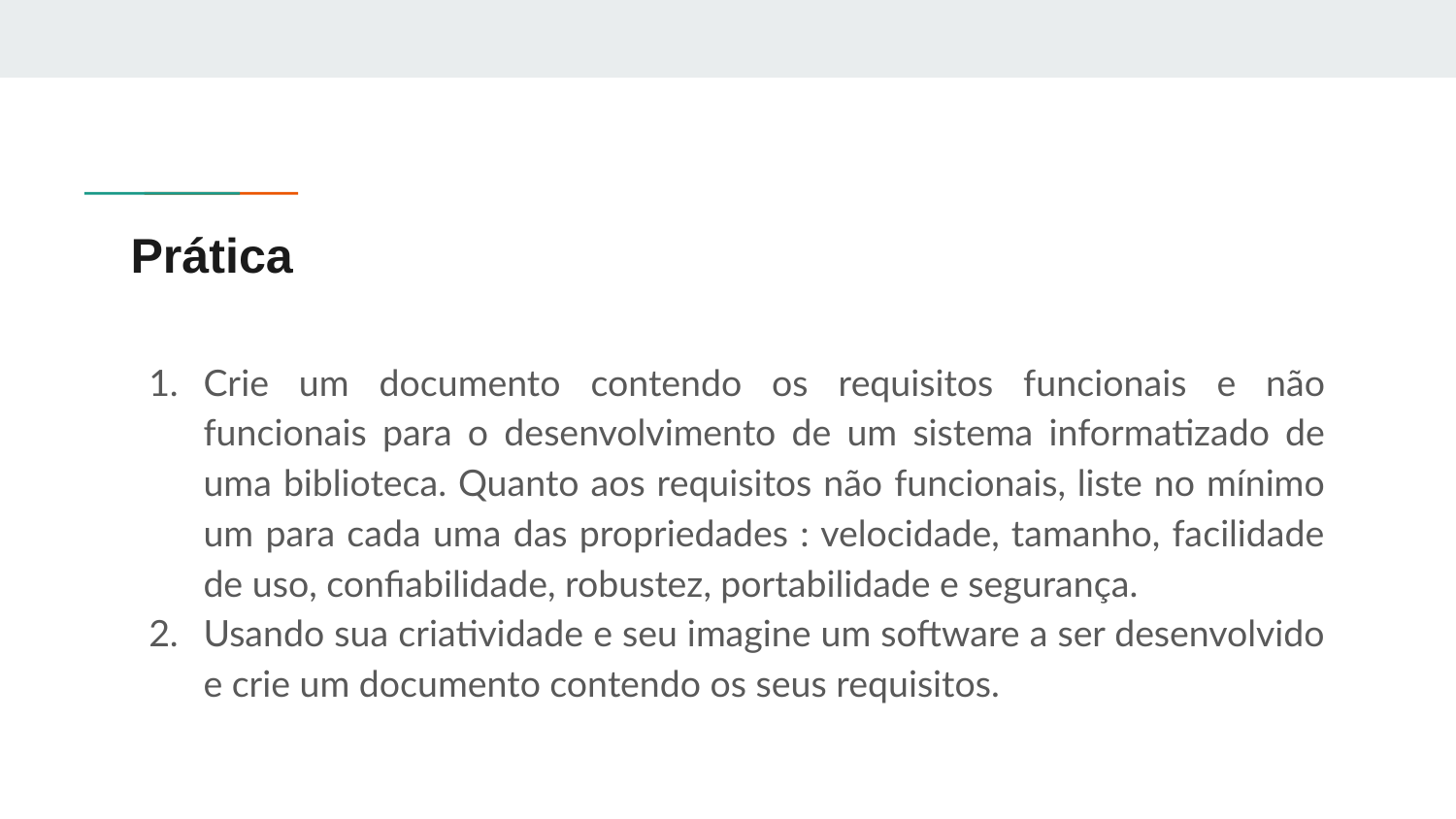

# Prática
Crie um documento contendo os requisitos funcionais e não funcionais para o desenvolvimento de um sistema informatizado de uma biblioteca. Quanto aos requisitos não funcionais, liste no mínimo um para cada uma das propriedades : velocidade, tamanho, facilidade de uso, confiabilidade, robustez, portabilidade e segurança.
Usando sua criatividade e seu imagine um software a ser desenvolvido e crie um documento contendo os seus requisitos.